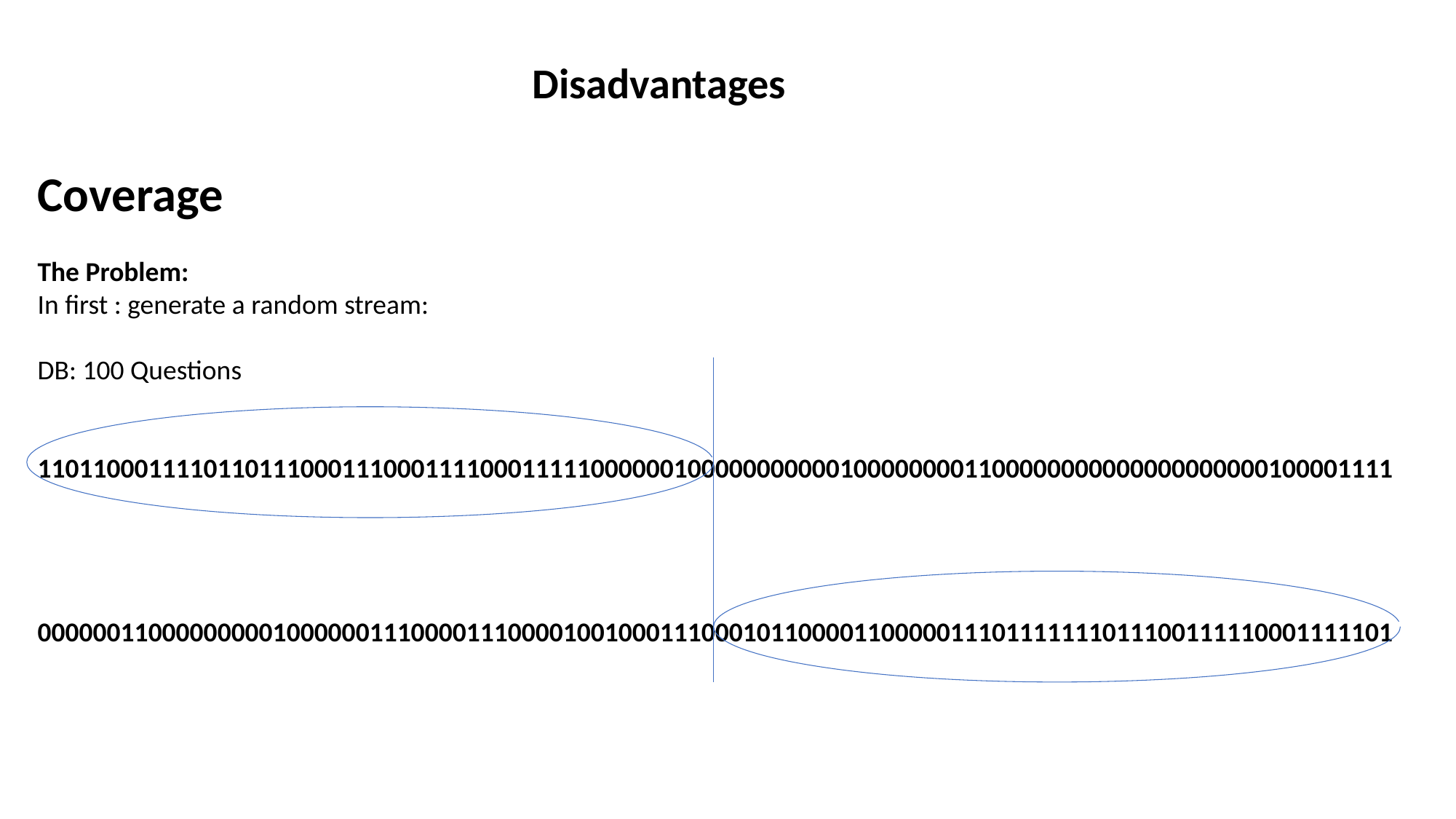

Disadvantages
Coverage

The Problem:
In first : generate a random stream:

DB: 100 Questions

11011000111101101110001110001111000111110000001000000000001000000001100000000000000000000100001111

00000011000000000100000011100001110000100100011100010110000110000011101111111011100111110001111101